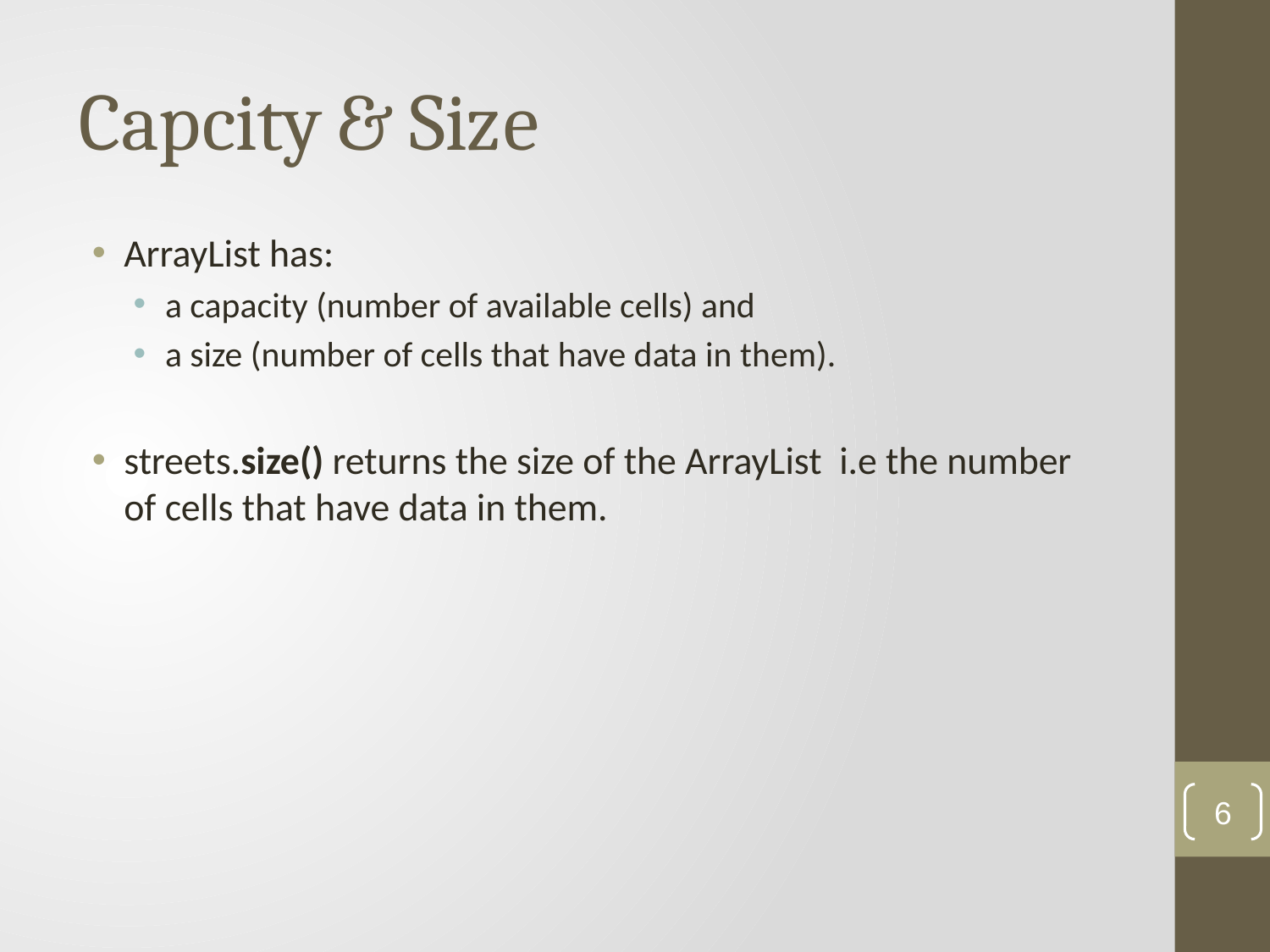

# Capcity & Size
ArrayList has:
a capacity (number of available cells) and
a size (number of cells that have data in them).

streets.size() returns the size of the ArrayList  i.e the number of cells that have data in them.
6